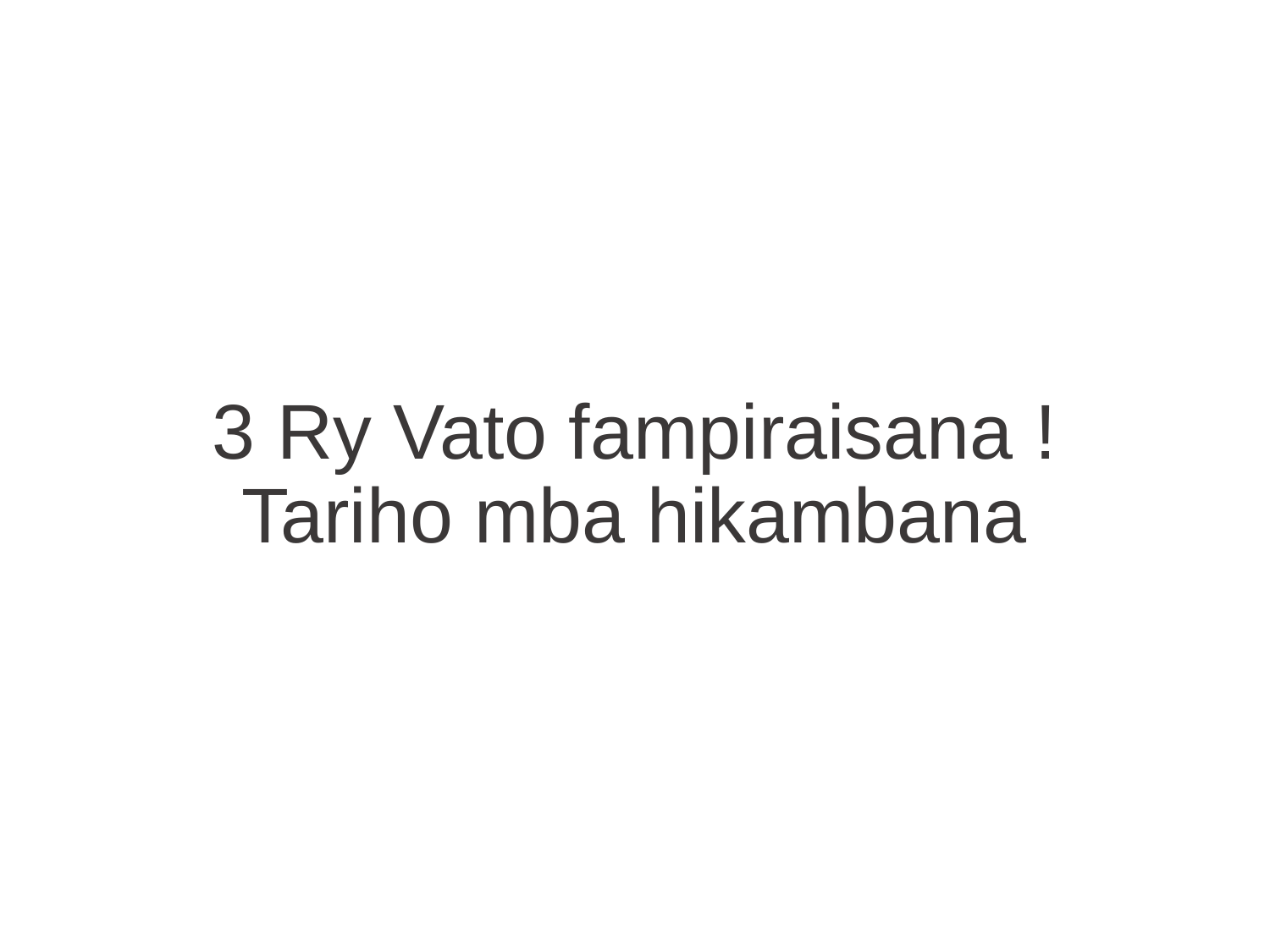

3 Ry Vato fampiraisana !
Tariho mba hikambana